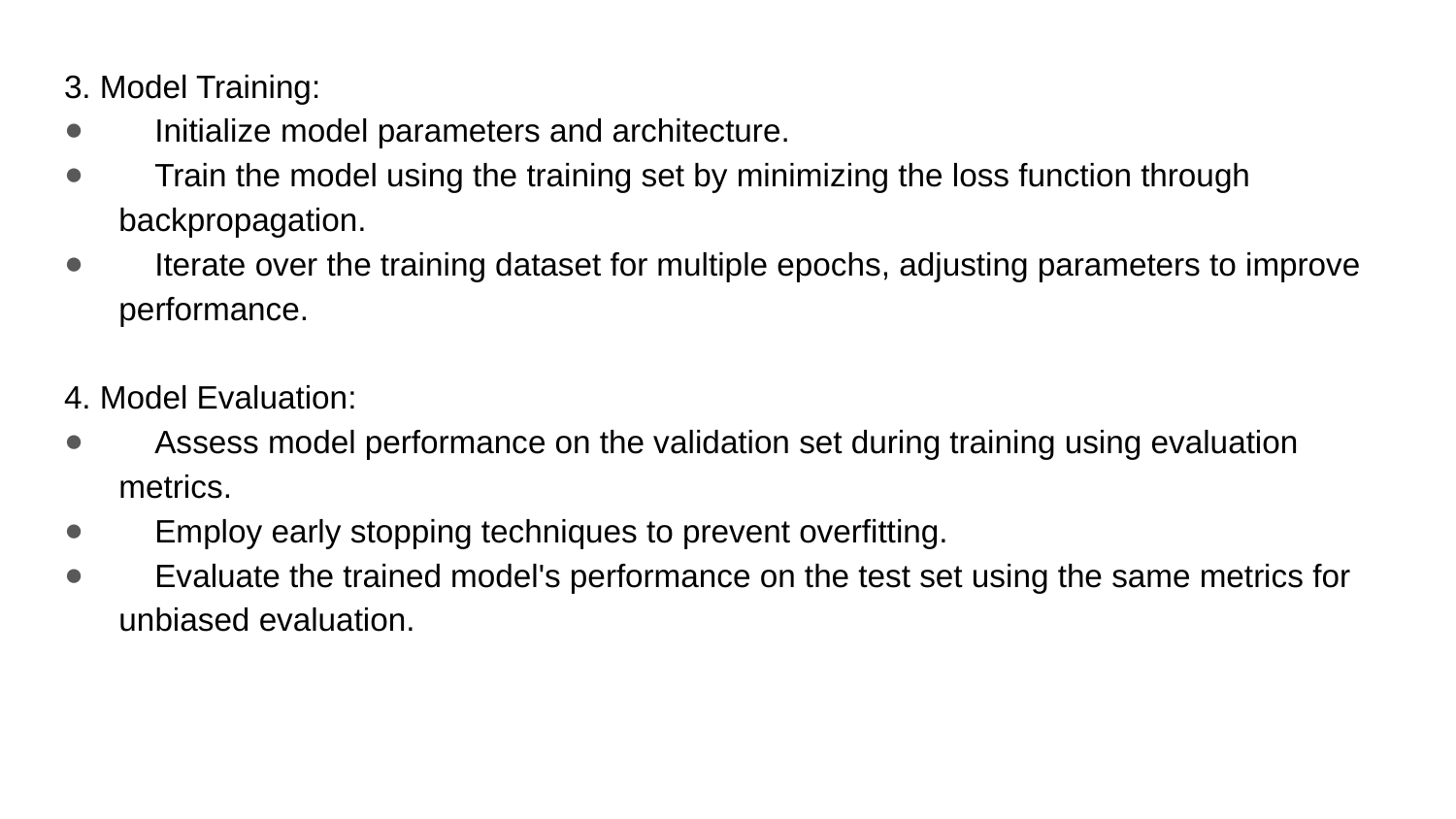

3. Model Training:
    Initialize model parameters and architecture.
    Train the model using the training set by minimizing the loss function through backpropagation.
    Iterate over the training dataset for multiple epochs, adjusting parameters to improve performance.

4. Model Evaluation:
    Assess model performance on the validation set during training using evaluation metrics.
    Employ early stopping techniques to prevent overfitting.
    Evaluate the trained model's performance on the test set using the same metrics for unbiased evaluation.